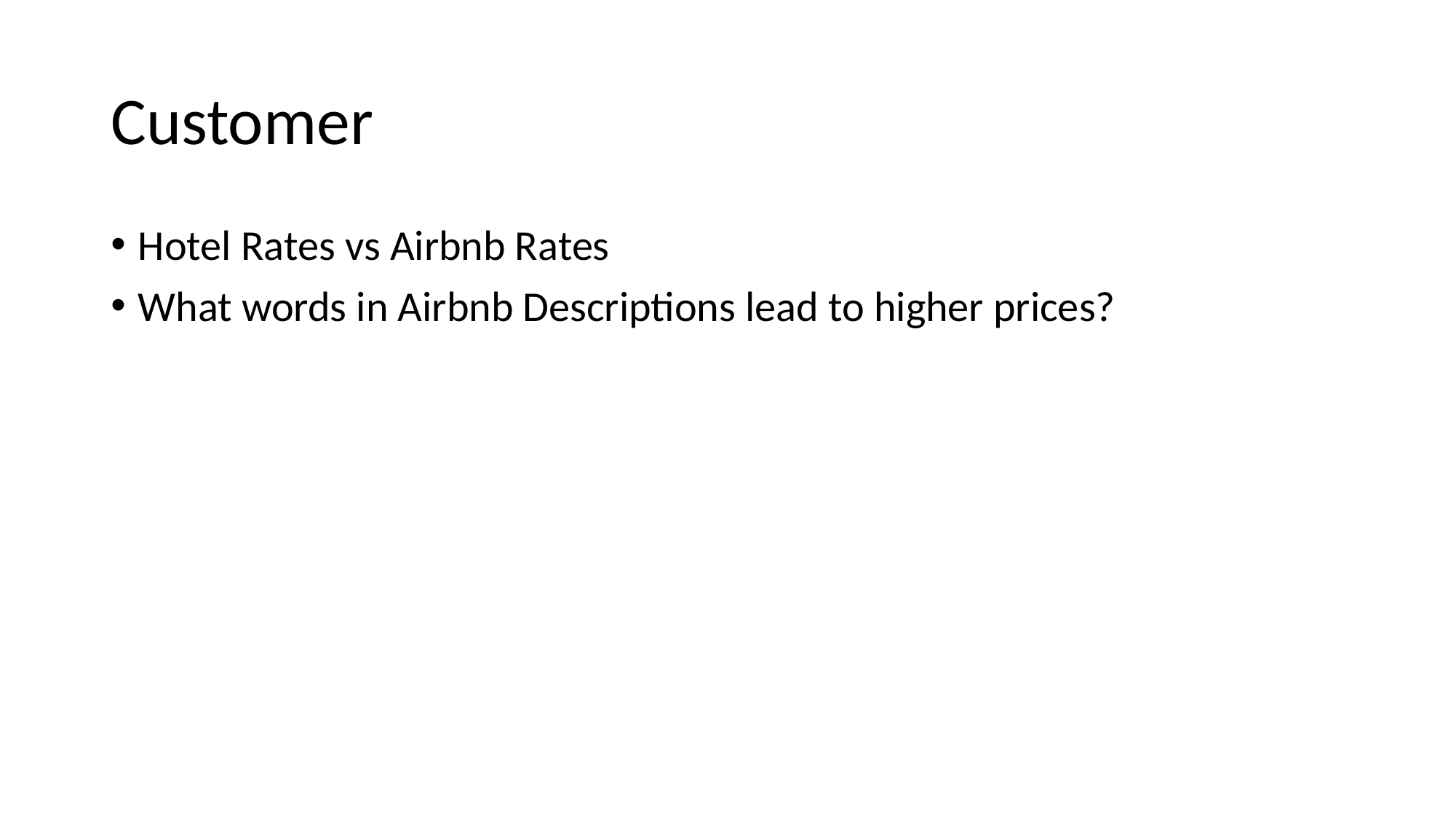

# Customer
Hotel Rates vs Airbnb Rates
What words in Airbnb Descriptions lead to higher prices?